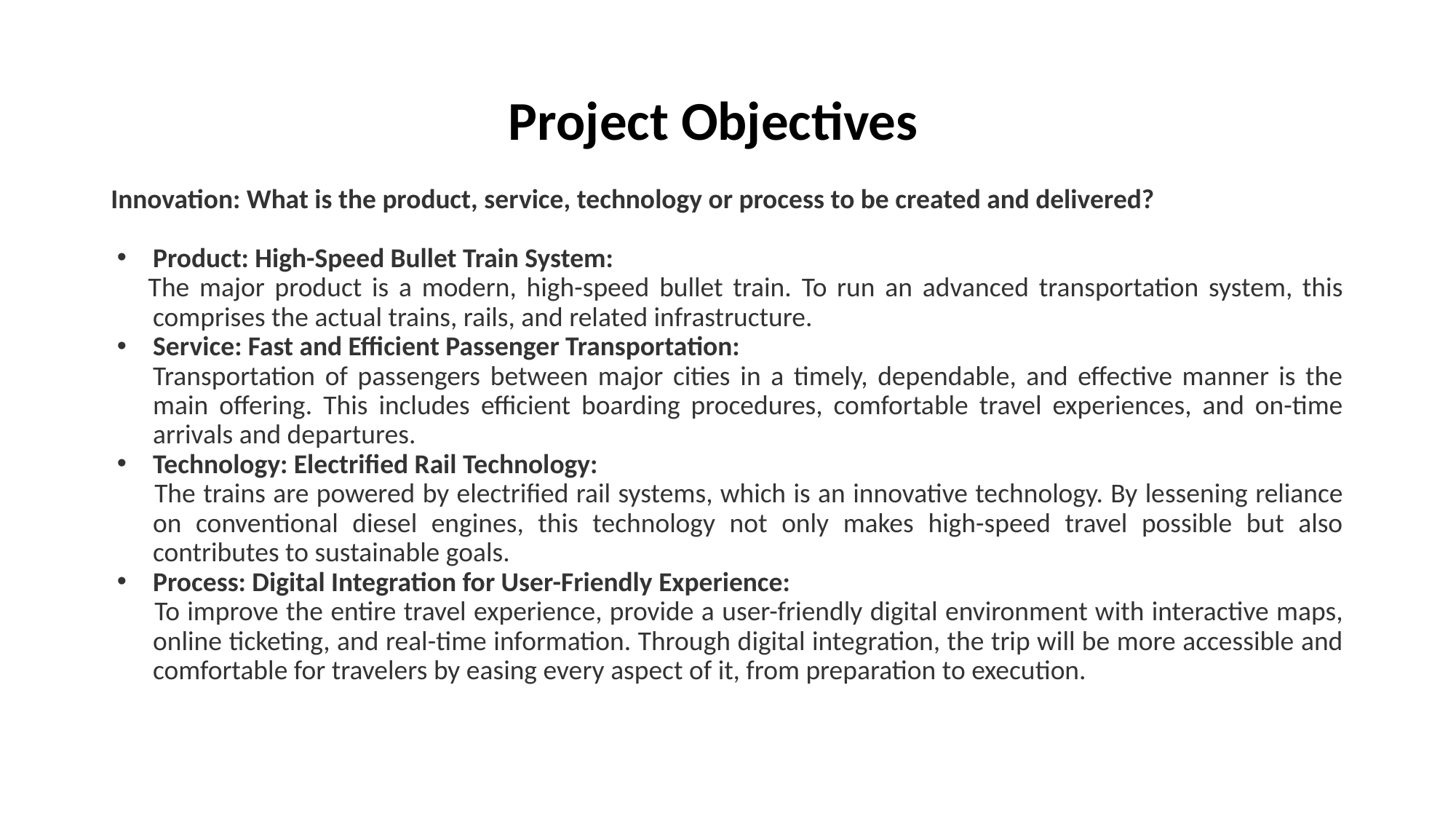

# Project Objectives
Innovation: What is the product, service, technology or process to be created and delivered?

Product: High-Speed Bullet Train System:
The major product is a modern, high-speed bullet train. To run an advanced transportation system, this comprises the actual trains, rails, and related infrastructure.
Service: Fast and Efficient Passenger Transportation:
	Transportation of passengers between major cities in a timely, dependable, and effective manner is the main offering. This includes efficient boarding procedures, comfortable travel experiences, and on-time arrivals and departures.
Technology: Electrified Rail Technology:
The trains are powered by electrified rail systems, which is an innovative technology. By lessening reliance on conventional diesel engines, this technology not only makes high-speed travel possible but also contributes to sustainable goals.
Process: Digital Integration for User-Friendly Experience:
To improve the entire travel experience, provide a user-friendly digital environment with interactive maps, online ticketing, and real-time information. Through digital integration, the trip will be more accessible and comfortable for travelers by easing every aspect of it, from preparation to execution.